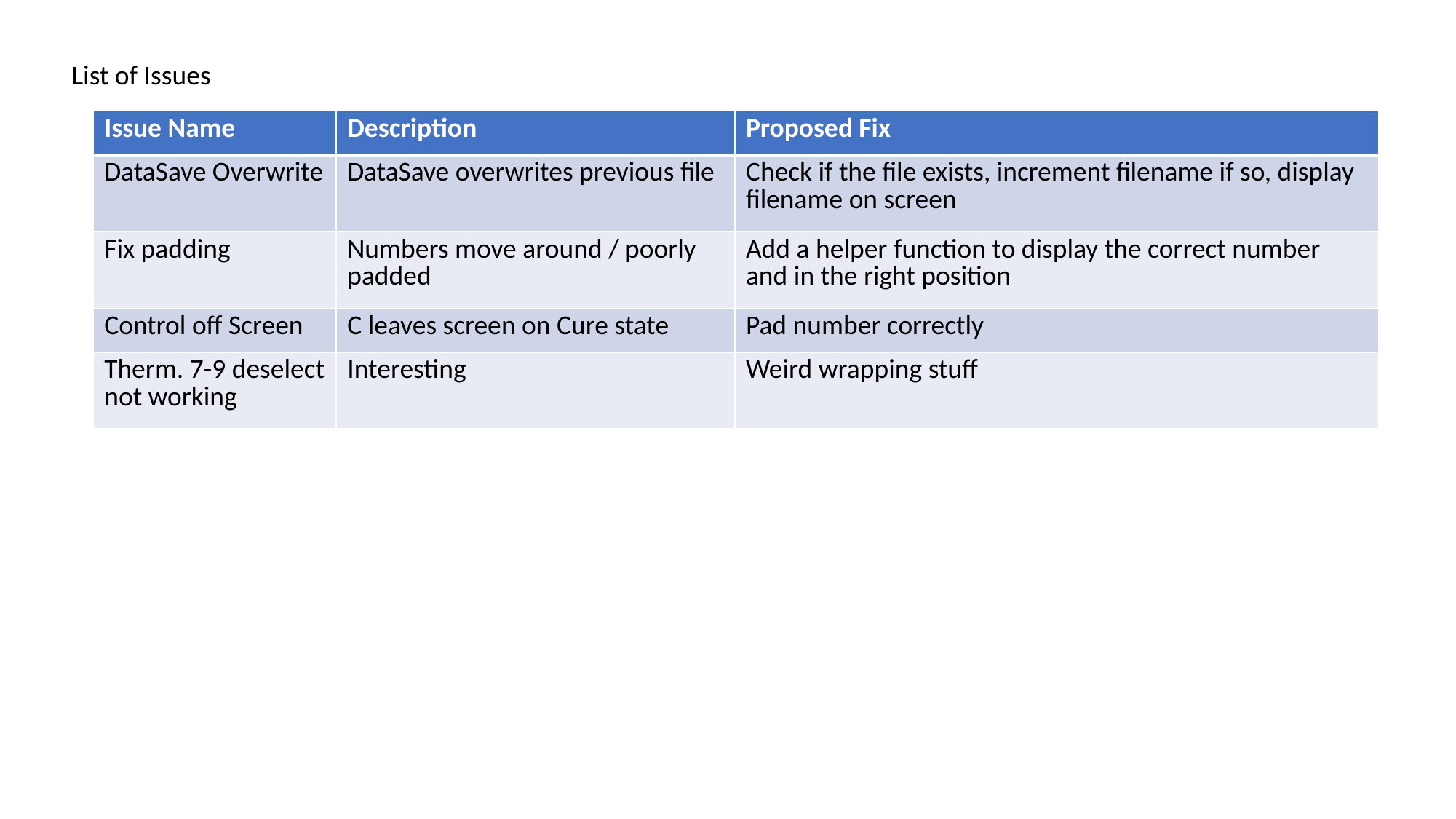

List of Issues
| Issue Name | Description | Proposed Fix |
| --- | --- | --- |
| DataSave Overwrite | DataSave overwrites previous file | Check if the file exists, increment filename if so, display filename on screen |
| Fix padding | Numbers move around / poorly padded | Add a helper function to display the correct number and in the right position |
| Control off Screen | C leaves screen on Cure state | Pad number correctly |
| Therm. 7-9 deselect not working | Interesting | Weird wrapping stuff |